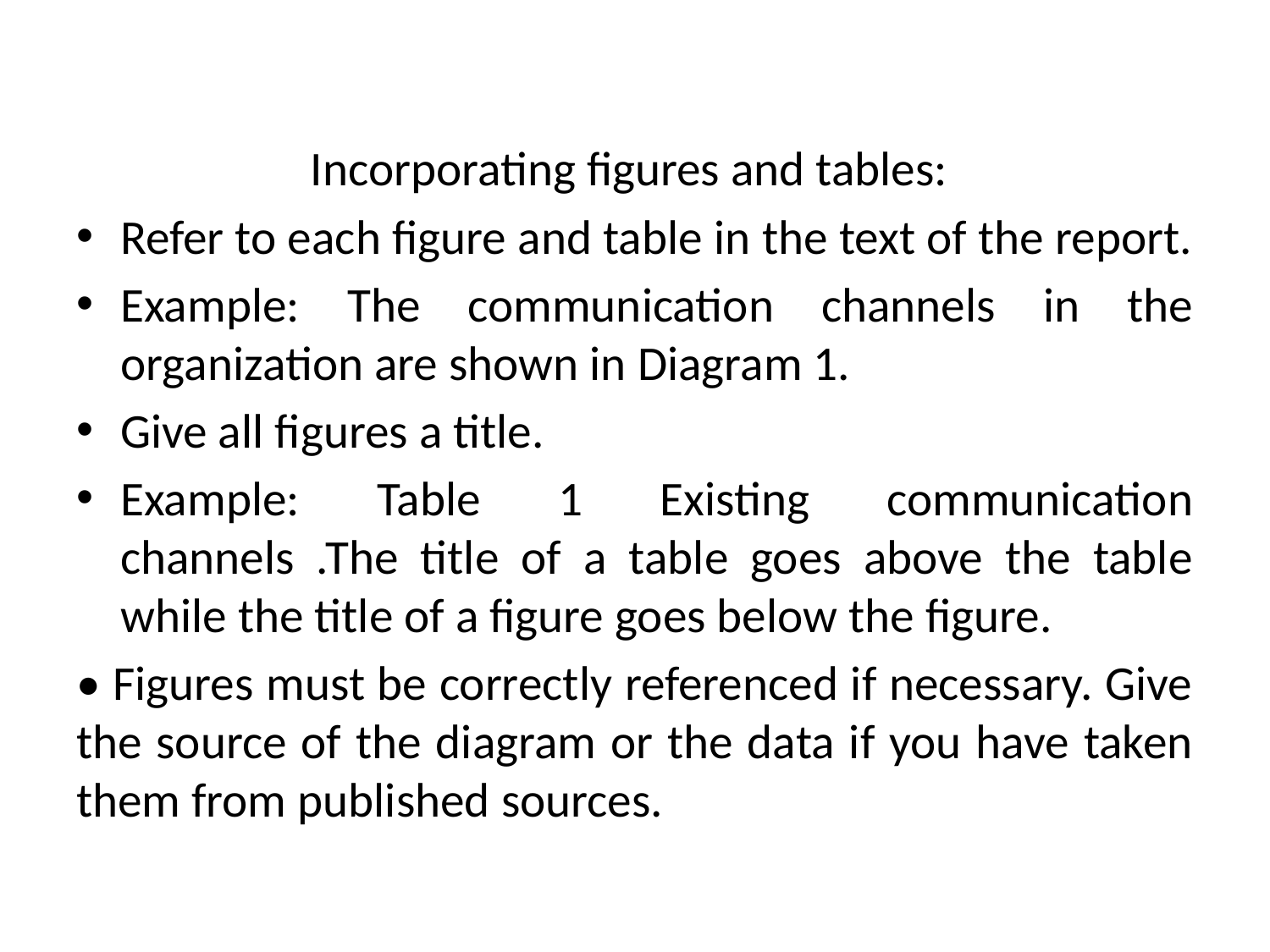

Incorporating figures and tables:
Refer to each figure and table in the text of the report.
Example: The communication channels in the organization are shown in Diagram 1.
Give all figures a title.
Example: Table 1 Existing communication channels .The title of a table goes above the table while the title of a figure goes below the figure.
• Figures must be correctly referenced if necessary. Give the source of the diagram or the data if you have taken them from published sources.